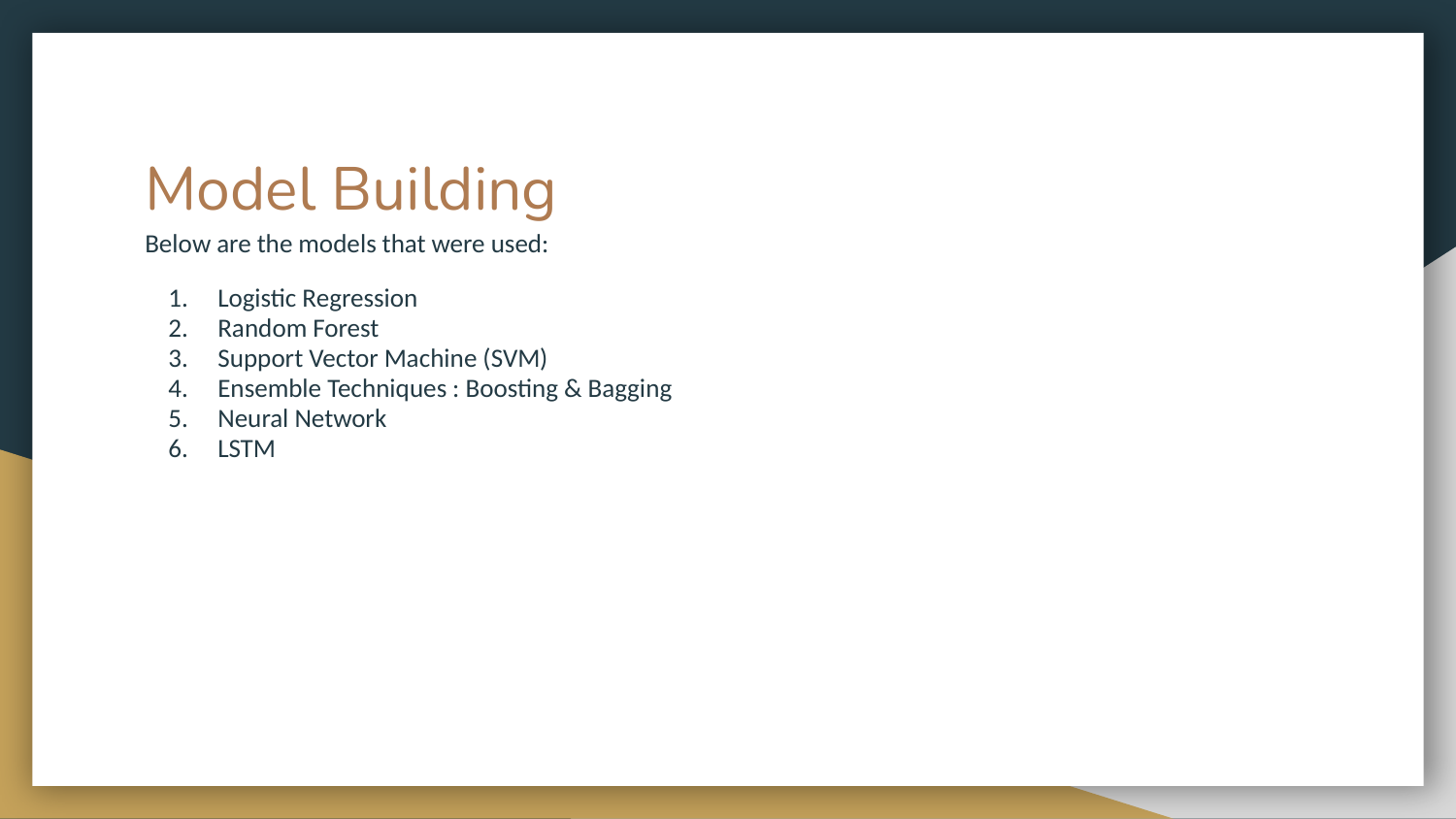

# Model Building
Below are the models that were used:
Logistic Regression
Random Forest
Support Vector Machine (SVM)
Ensemble Techniques : Boosting & Bagging
Neural Network
LSTM